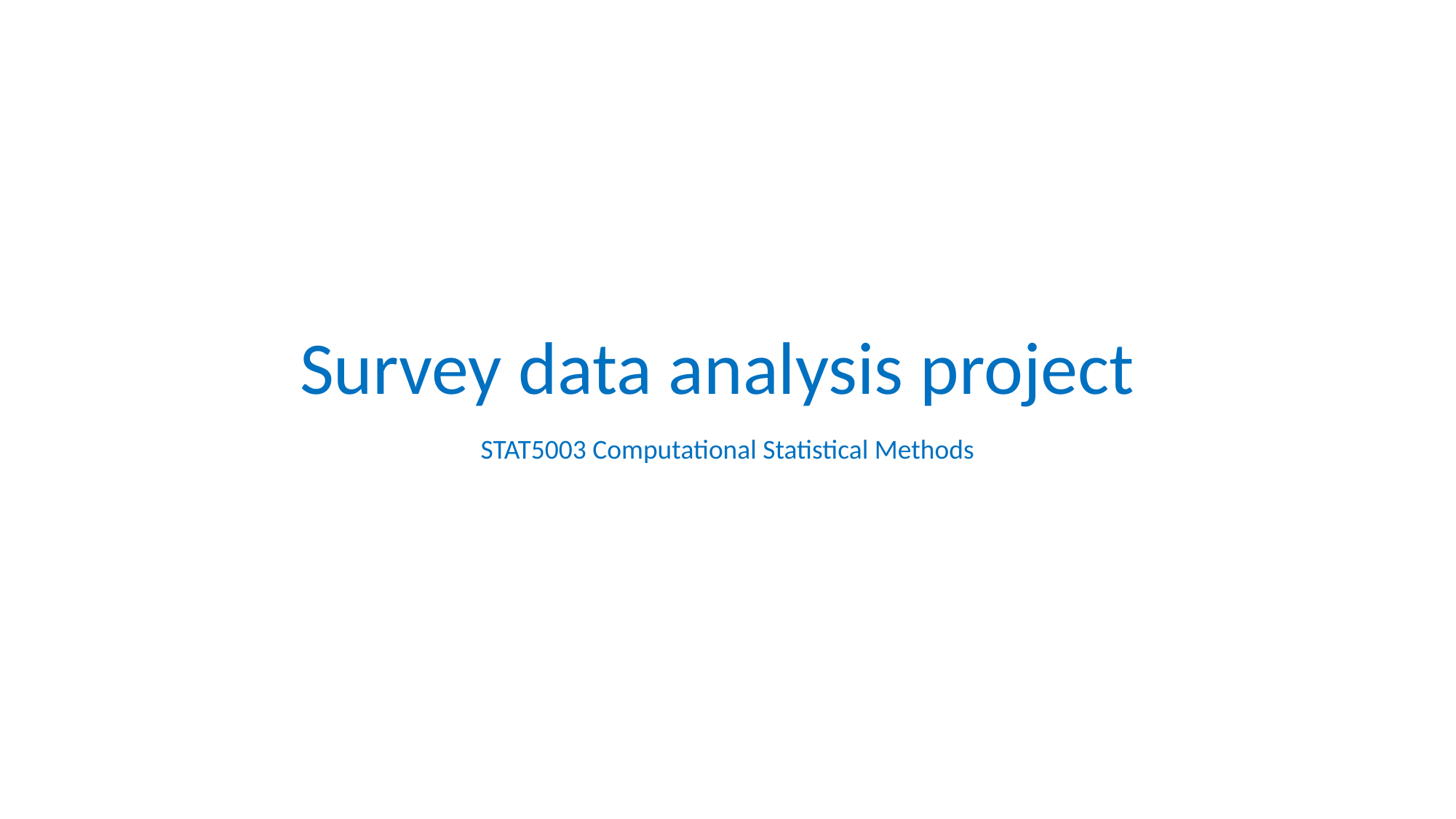

# Survey data analysis project
STAT5003 Computational Statistical Methods